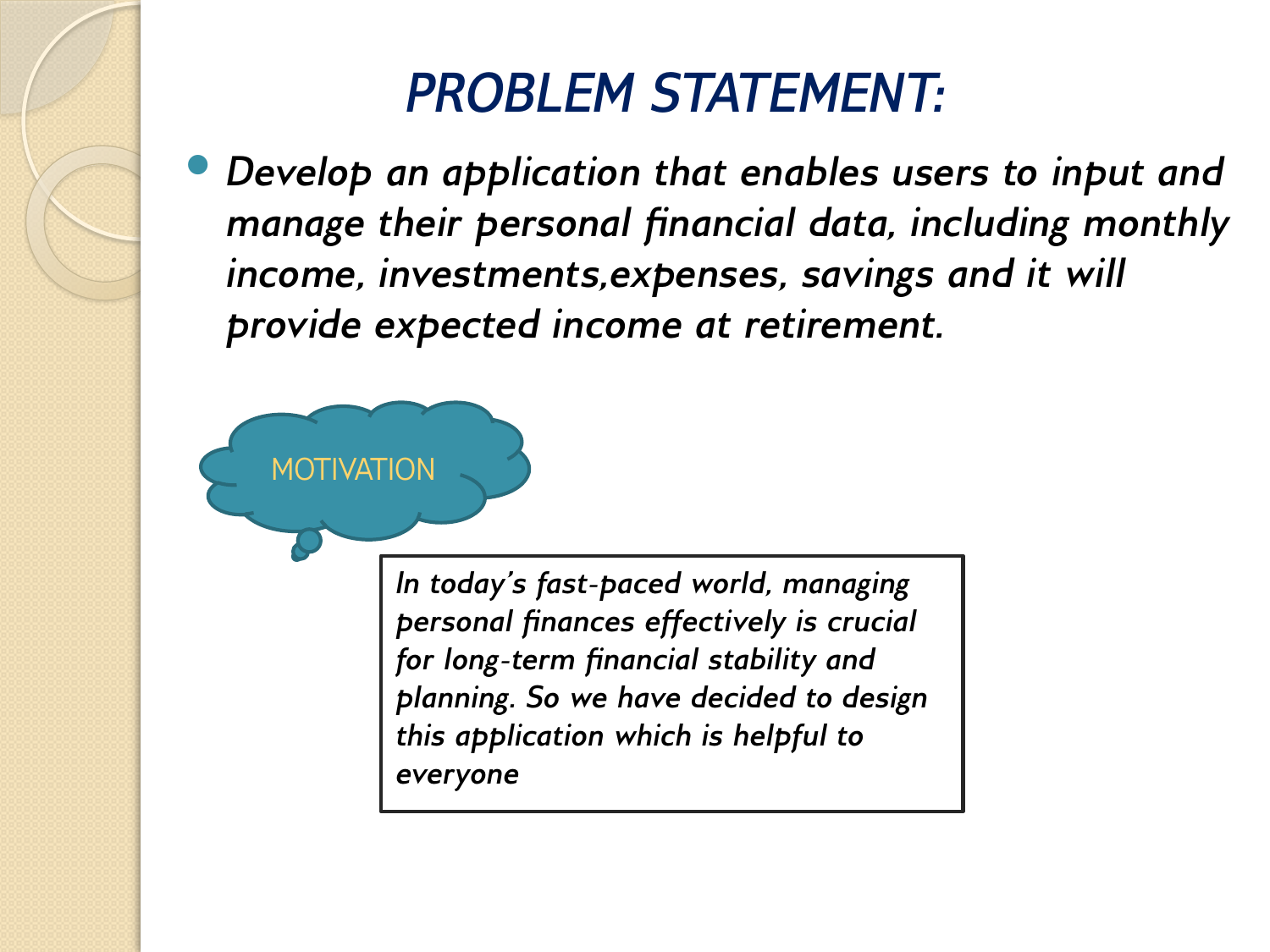

# PROBLEM STATEMENT:
Develop an application that enables users to input and manage their personal financial data, including monthly income, investments,expenses, savings and it will provide expected income at retirement.
MOTIVATION

In today’s fast-paced world, managing personal finances effectively is crucial for long-term financial stability and planning. So we have decided to design this application which is helpful to everyone